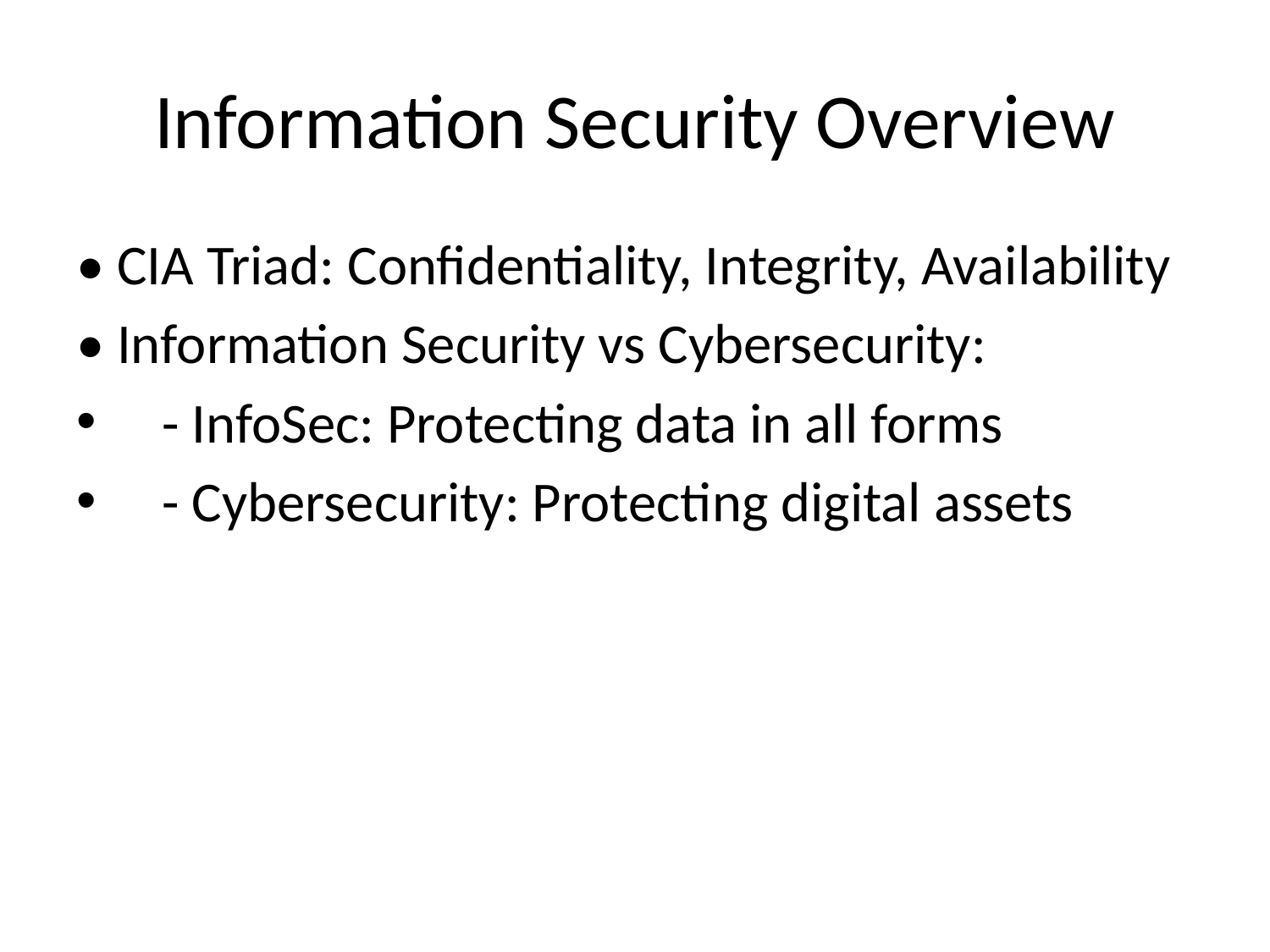

# Information Security Overview
• CIA Triad: Confidentiality, Integrity, Availability
• Information Security vs Cybersecurity:
   - InfoSec: Protecting data in all forms
   - Cybersecurity: Protecting digital assets